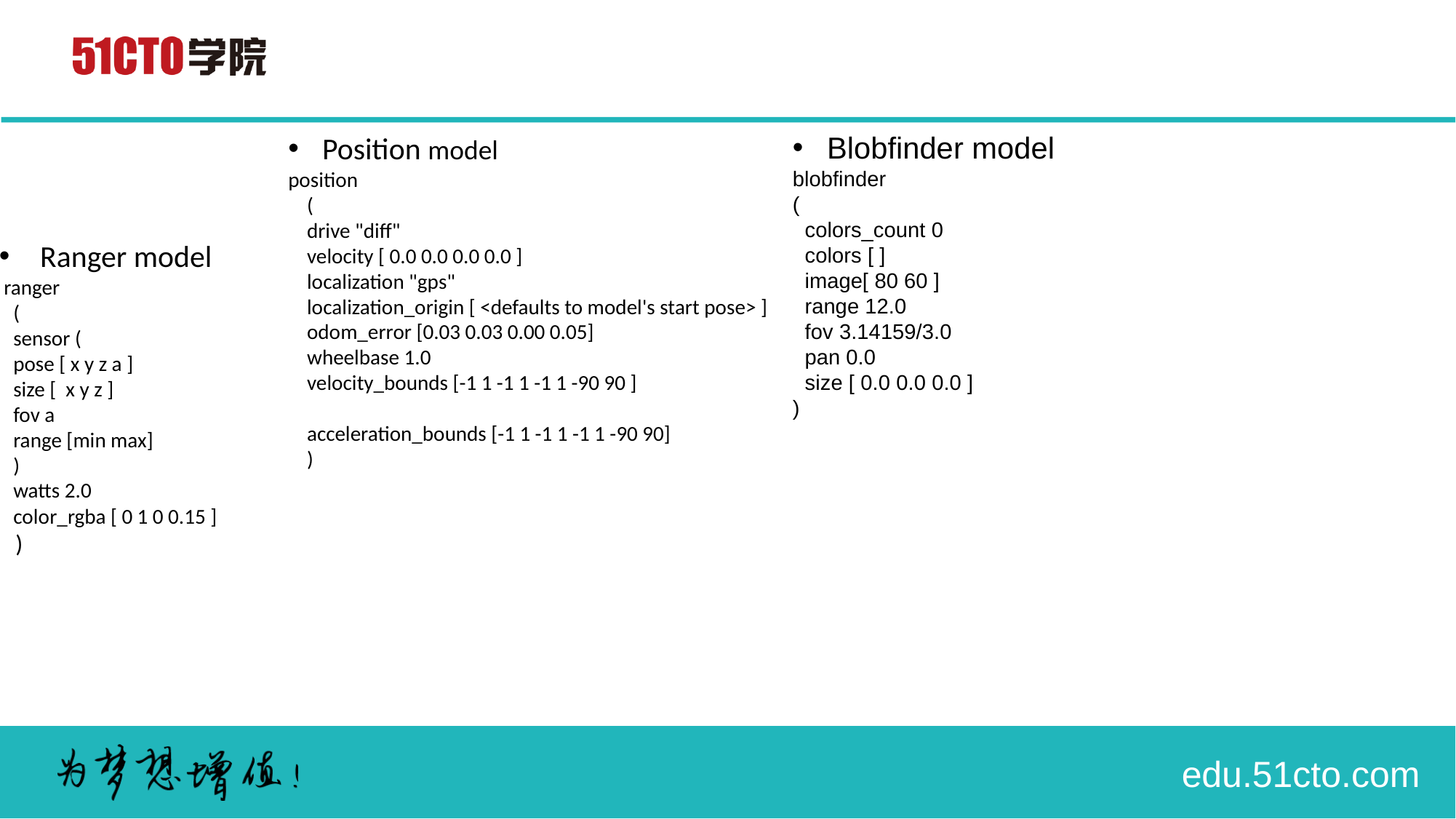

Blobfinder model
blobfinder
(
  colors_count 0
  colors [ ]
  image[ 80 60 ]
  range 12.0
  fov 3.14159/3.0
  pan 0.0
  size [ 0.0 0.0 0.0 ]
)
# Ranger model
 ranger
   (
   sensor (
   pose [ x y z a ]
   size [  x y z ]
   fov a
   range [min max]
   )
   watts 2.0
   color_rgba [ 0 1 0 0.15 ]
   )

Position model
position
    (
    drive "diff"
    velocity [ 0.0 0.0 0.0 0.0 ]
    localization "gps"
    localization_origin [ <defaults to model's start pose> ]
    odom_error [0.03 0.03 0.00 0.05]
    wheelbase 1.0
    velocity_bounds [-1 1 -1 1 -1 1 -90 90 ]
    acceleration_bounds [-1 1 -1 1 -1 1 -90 90]
    )